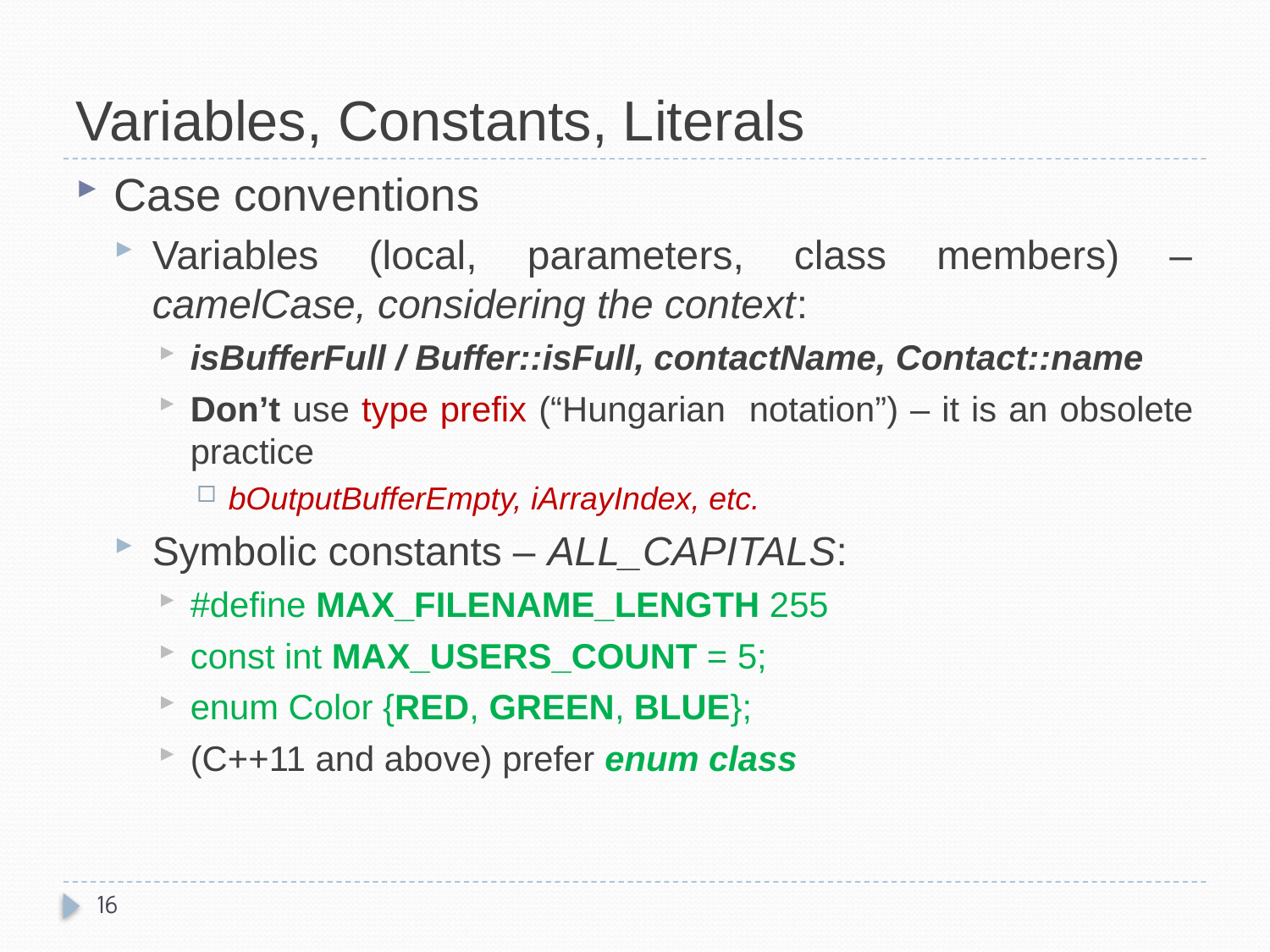

# Variables, Constants, Literals
Case conventions
Variables (local, parameters, class members) – camelCase, considering the context:
isBufferFull / Buffer::isFull, contactName, Contact::name
Don’t use type prefix (“Hungarian  notation”) – it is an obsolete practice
bOutputBufferEmpty, iArrayIndex, etc.
Symbolic constants – ALL_CAPITALS:
#define MAX_FILENAME_LENGTH 255
const int MAX_USERS_COUNT = 5;
enum Color {RED, GREEN, BLUE};
(C++11 and above) prefer enum class

16